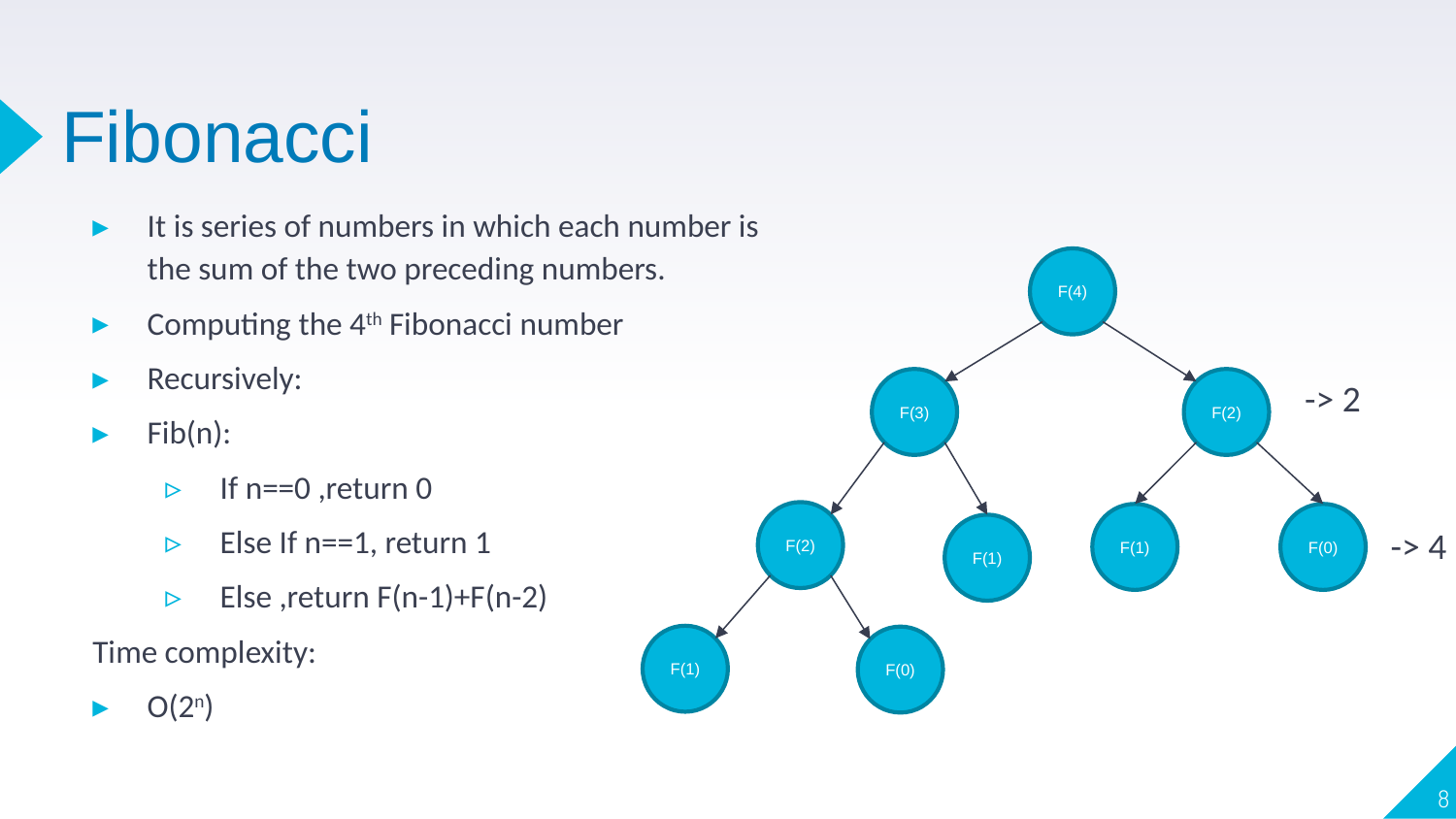

# Fibonacci
It is series of numbers in which each number is the sum of the two preceding numbers.
Computing the 4th Fibonacci number
Recursively:
Fib(n):
If n==0 ,return 0
Else If n==1, return 1
Else ,return F(n-1)+F(n-2)
Time complexity:
O(2n)
F(4)
-> 2
F(3)
F(2)
F(2)
F(1)
F(0)
F(1)
-> 4
F(1)
F(0)
8